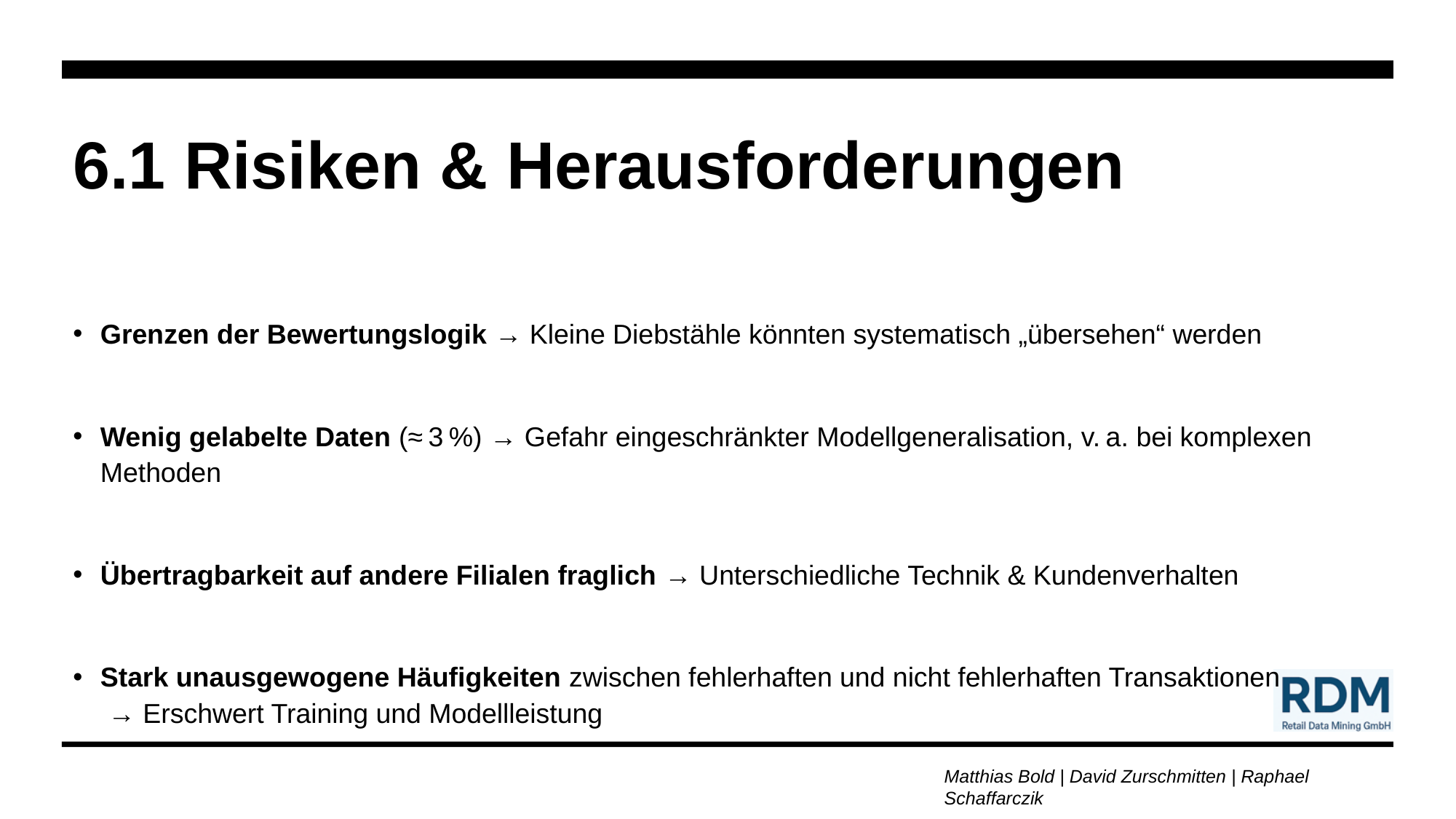

# 6.1 Risiken & Herausforderungen
Grenzen der Bewertungslogik → Kleine Diebstähle könnten systematisch „übersehen“ werden

Wenig gelabelte Daten (≈ 3 %) → Gefahr eingeschränkter Modellgeneralisation, v. a. bei komplexen Methoden

Übertragbarkeit auf andere Filialen fraglich → Unterschiedliche Technik & Kundenverhalten

Stark unausgewogene Häufigkeiten zwischen fehlerhaften und nicht fehlerhaften Transaktionen
 → Erschwert Training und Modellleistung